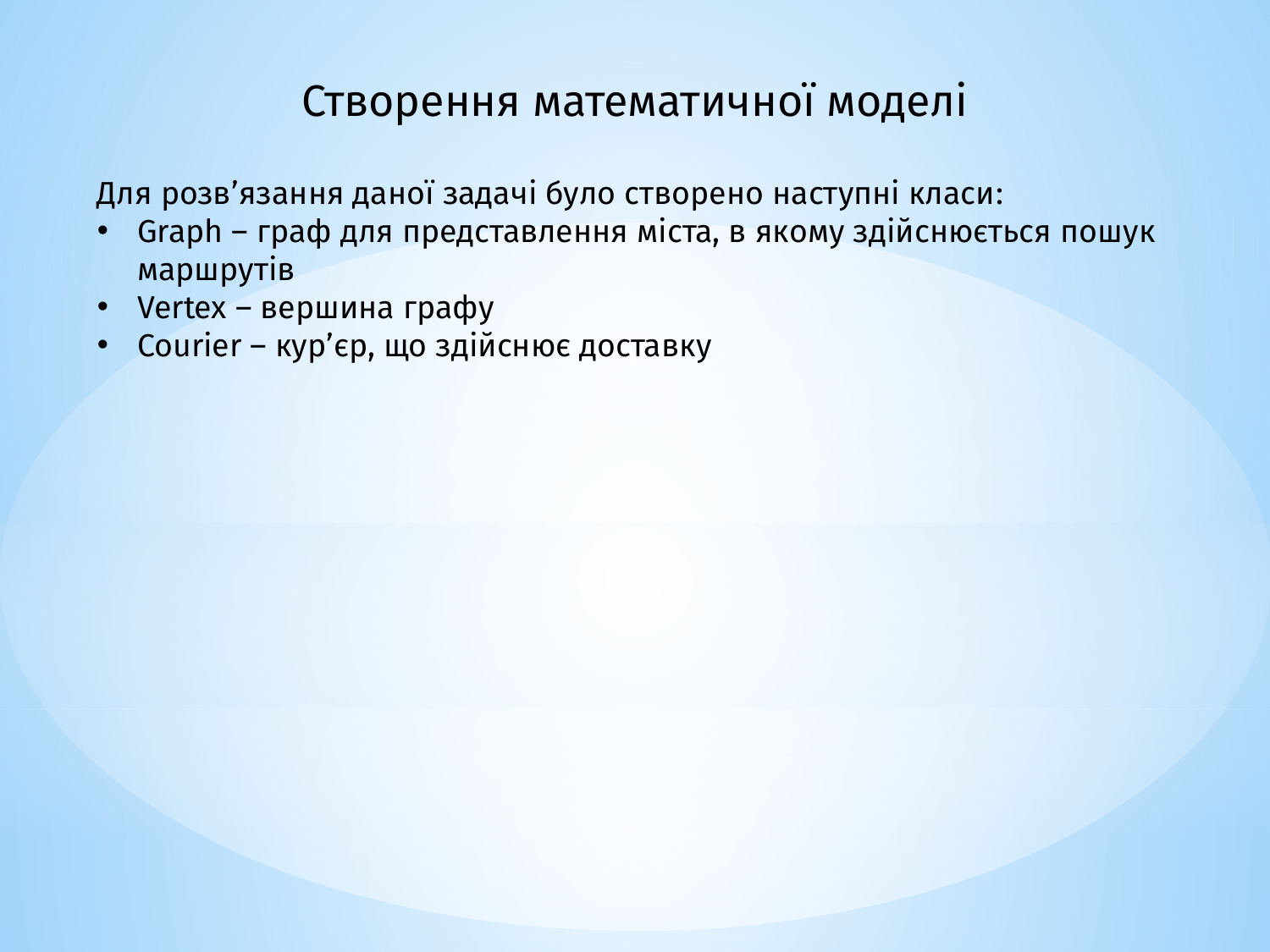

Створення математичної моделі
Для розв’язання даної задачі було створено наступні класи:
Graph – граф для представлення міста, в якому здійснюється пошук маршрутів
Vertex – вершина графу
Courier – кур’єр, що здійснює доставку